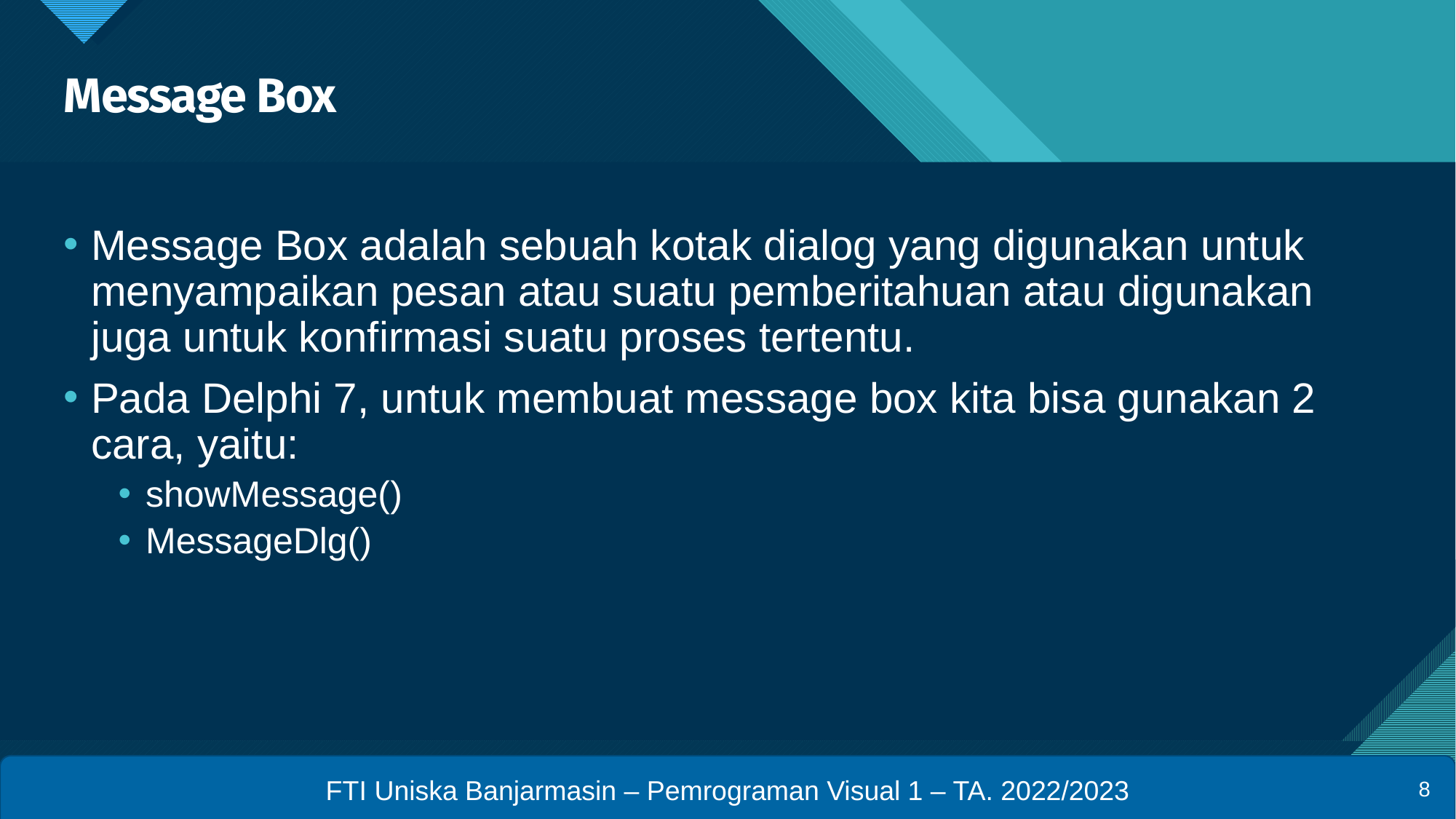

# Message Box
Message Box adalah sebuah kotak dialog yang digunakan untuk menyampaikan pesan atau suatu pemberitahuan atau digunakan juga untuk konfirmasi suatu proses tertentu.
Pada Delphi 7, untuk membuat message box kita bisa gunakan 2 cara, yaitu:
showMessage()
MessageDlg()
8
FTI Uniska Banjarmasin – Pemrograman Visual 1 – TA. 2022/2023
8